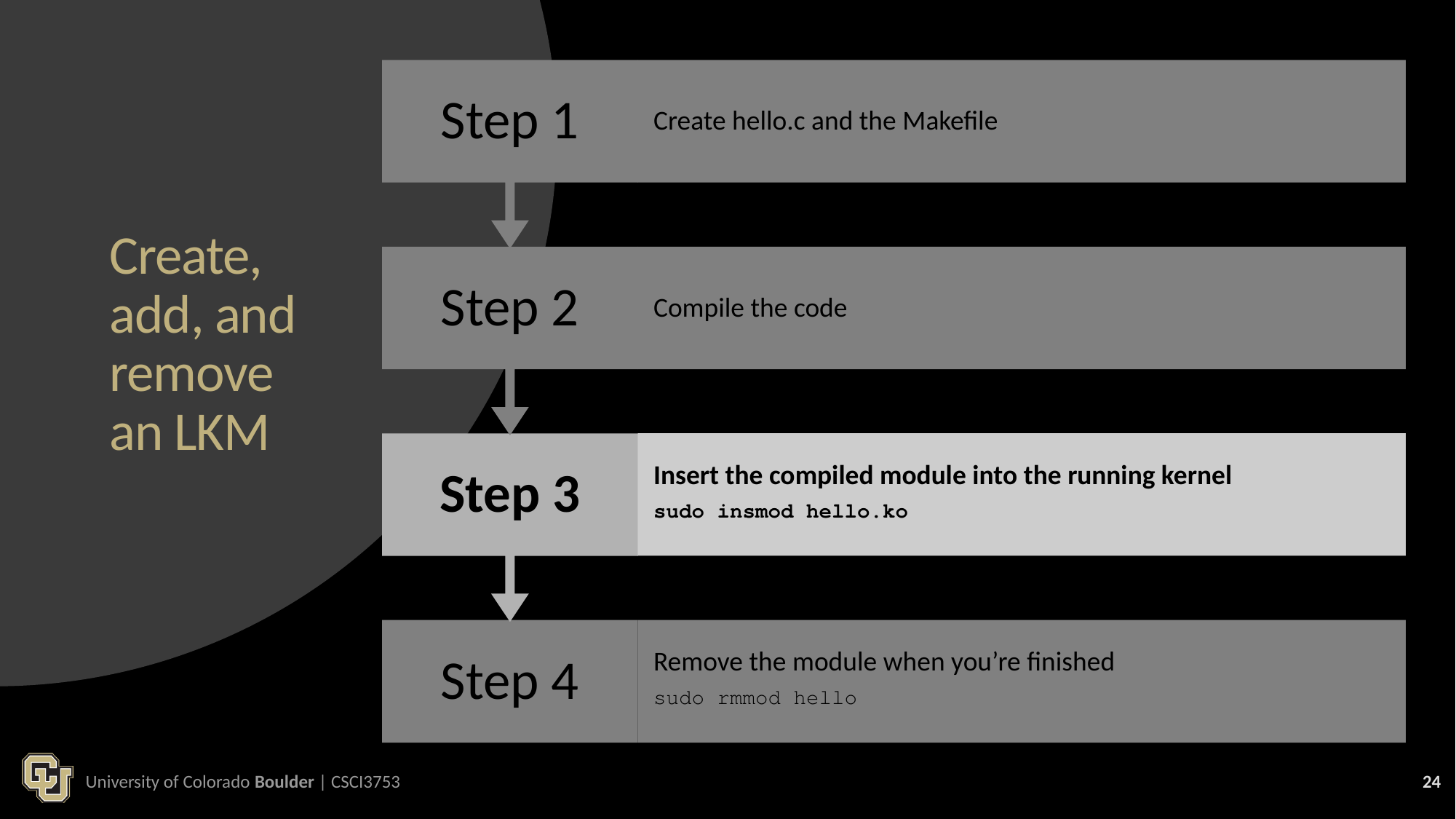

Step 4
Remove the module when you’re finished
sudo rmmod hello
Step 3
Insert the compiled module into the running kernel
sudo insmod hello.ko
Step 2
Compile the code
Step 1
Create hello.c and the Makefile

# Create, add, and remove an LKM
University of Colorado Boulder | CSCI3753
24